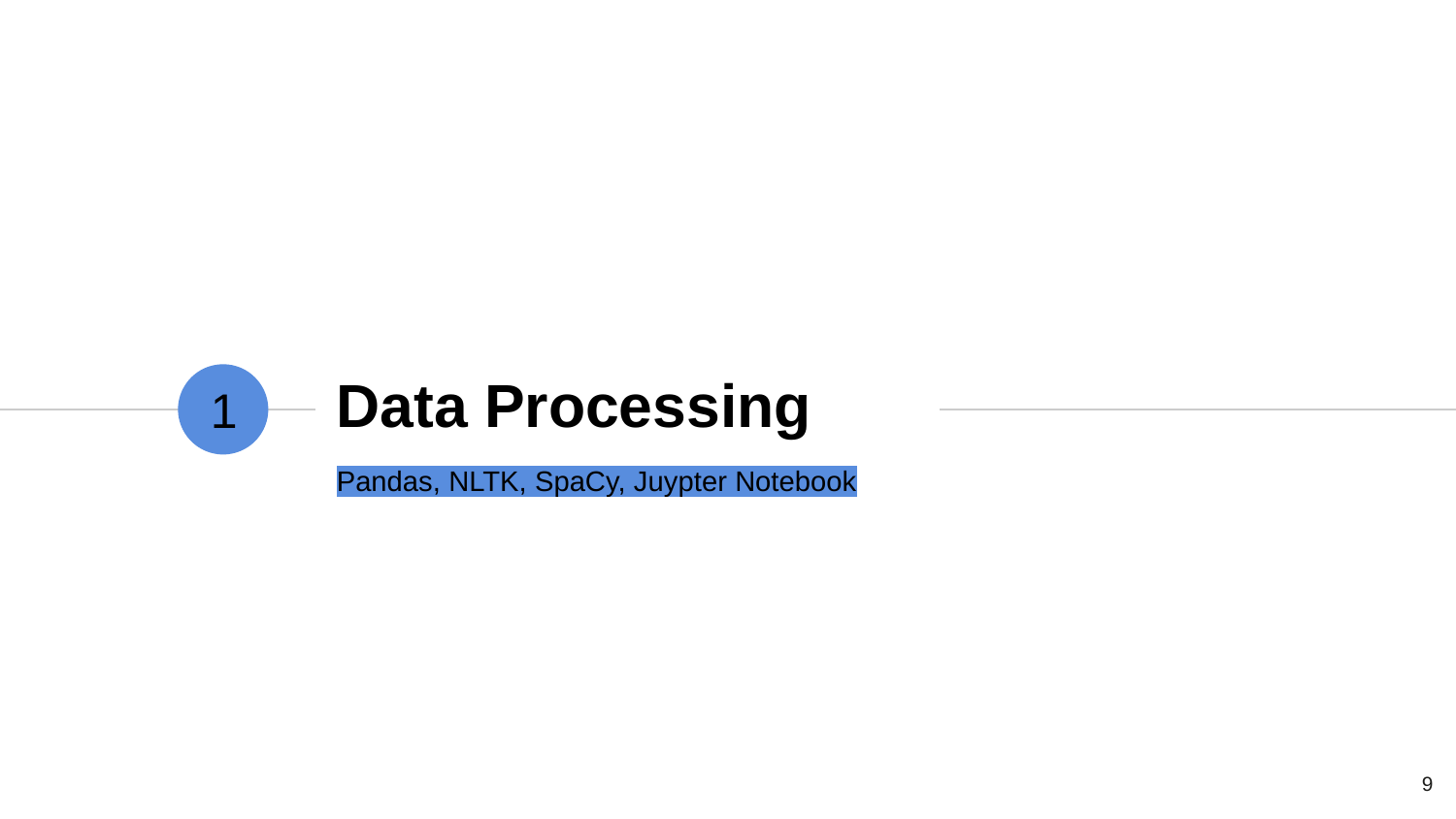

# Data Processing
1
Pandas, NLTK, SpaCy, Juypter Notebook
9